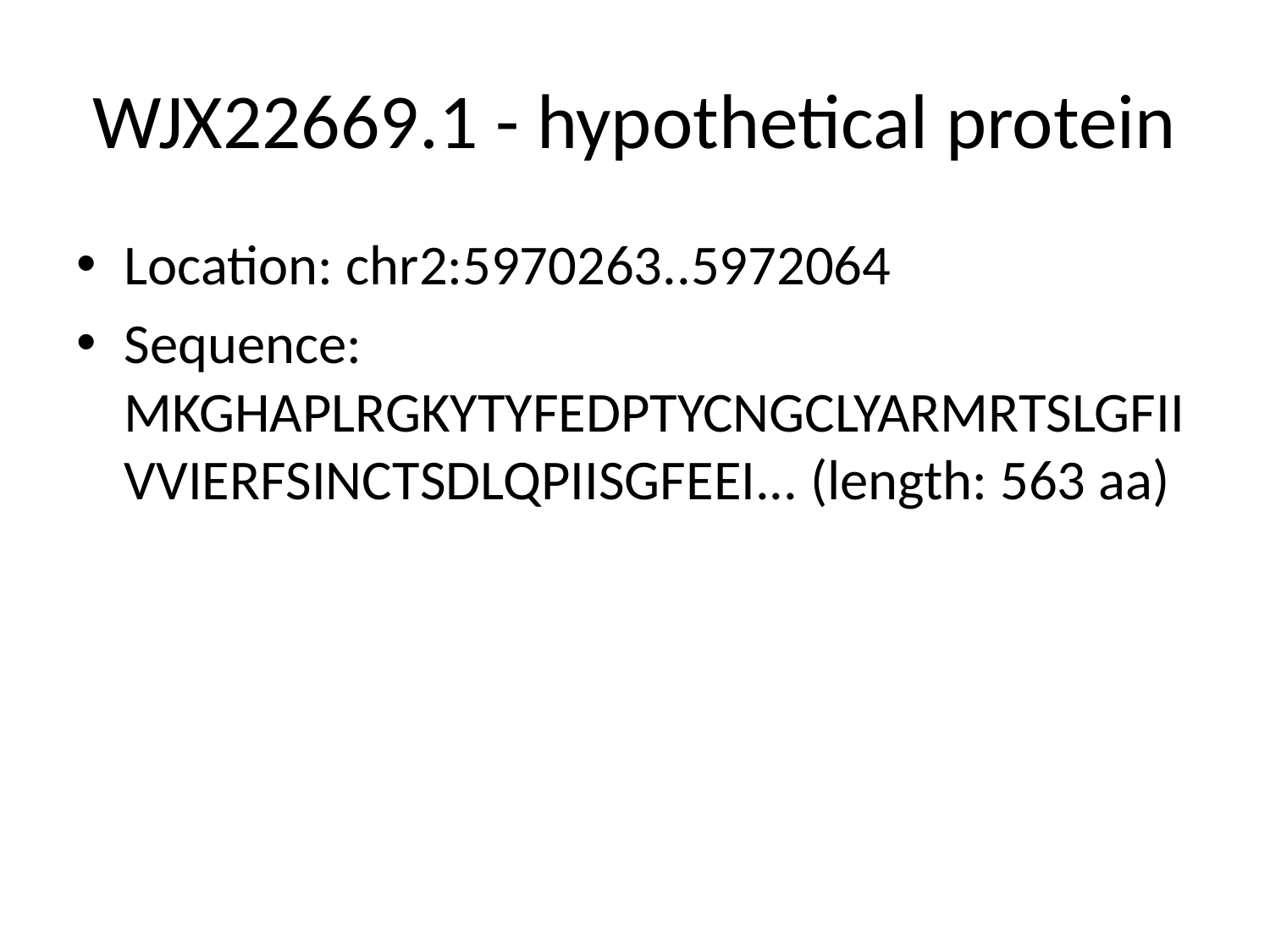

# WJX22669.1 - hypothetical protein
Location: chr2:5970263..5972064
Sequence: MKGHAPLRGKYTYFEDPTYCNGCLYARMRTSLGFIIVVIERFSINCTSDLQPIISGFEEI... (length: 563 aa)